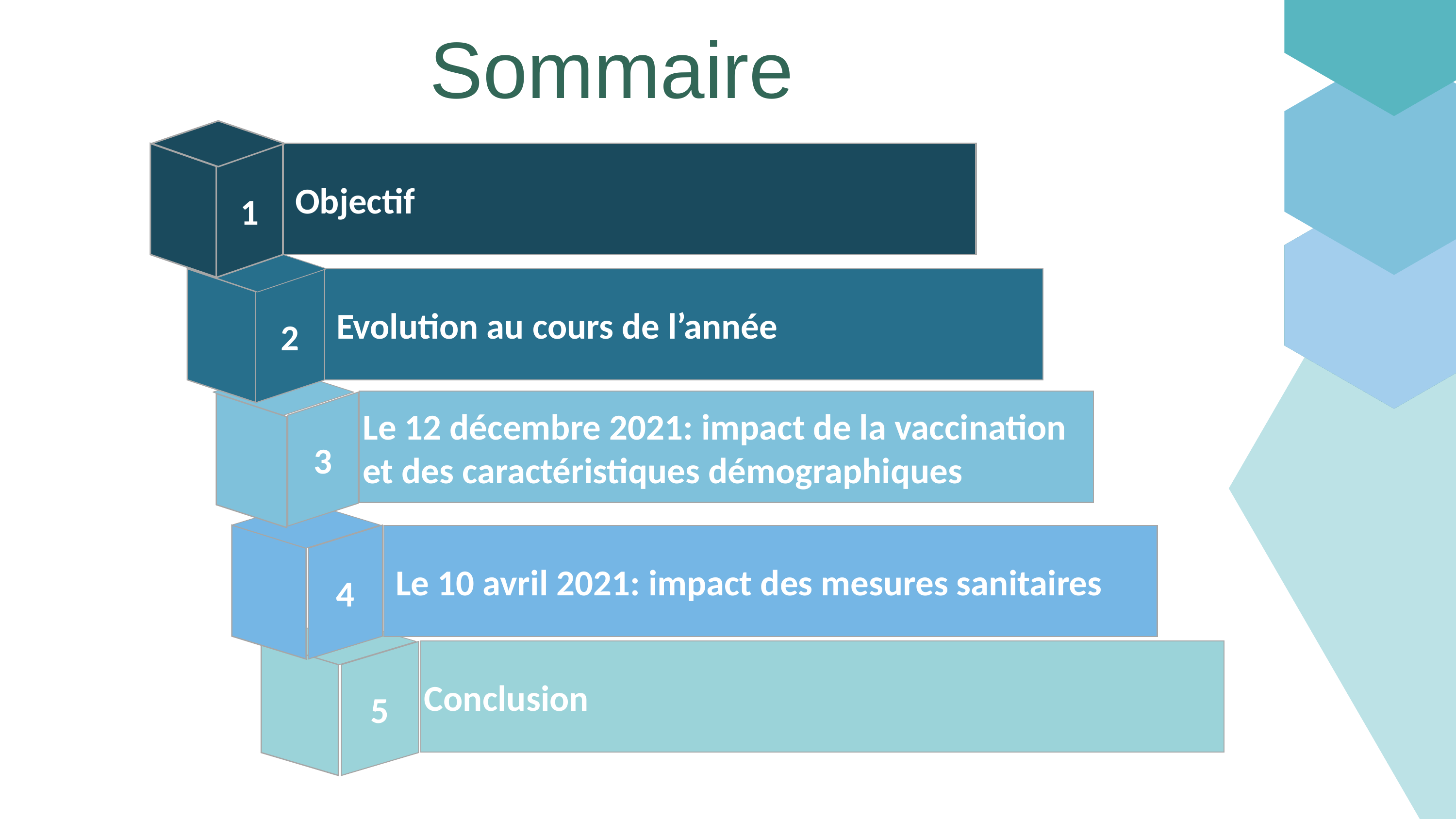

Sommaire

1
 Objectif

2
 Evolution au cours de l’année

3

Le 12 décembre 2021: impact de la vaccination et des caractéristiques démographiques

4

 Le 10 avril 2021: impact des mesures sanitaires

5

Conclusion